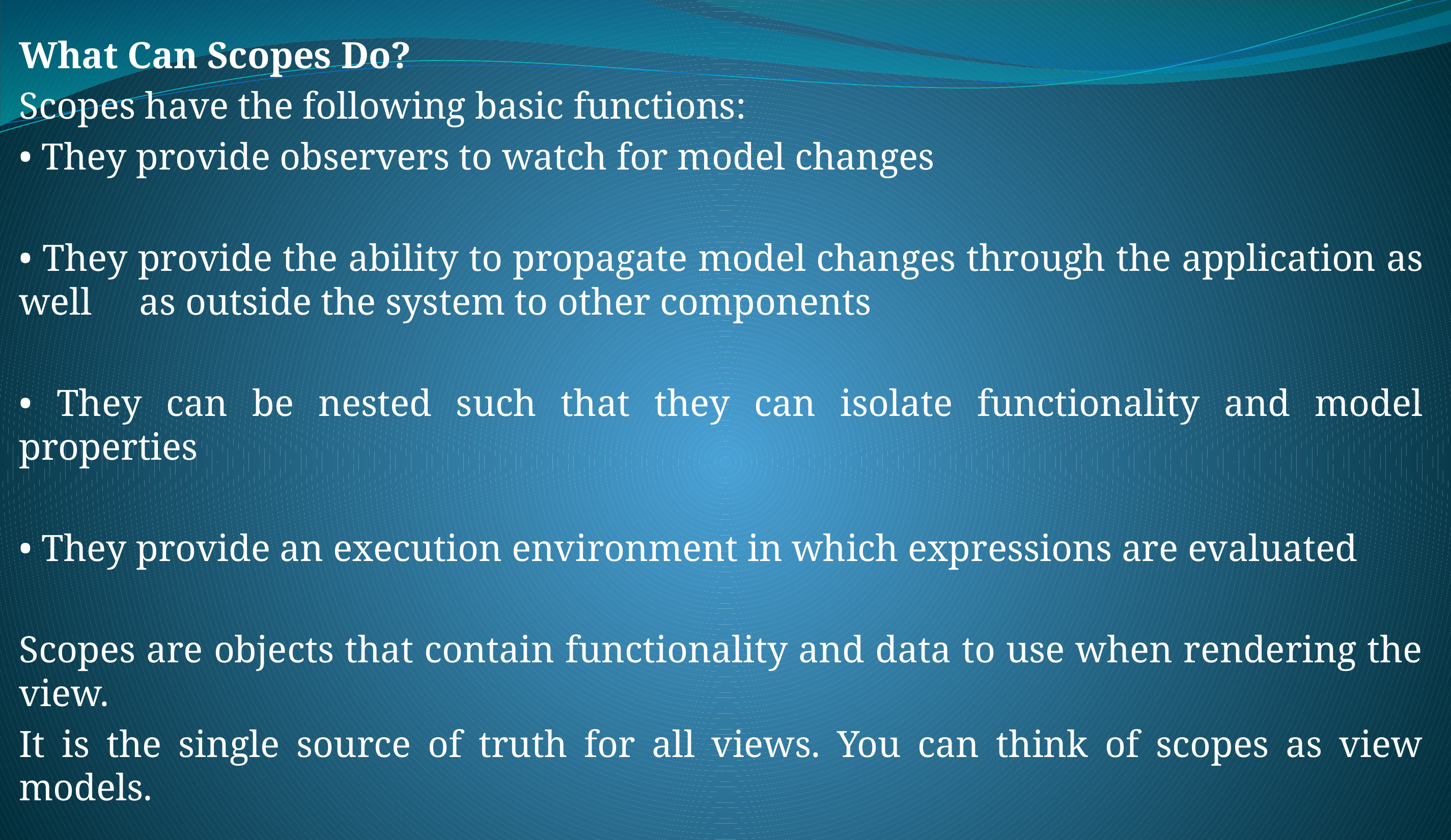

What Can Scopes Do?
Scopes have the following basic functions:
• They provide observers to watch for model changes

• They provide the ability to propagate model changes through the application as well     as outside the system to other components

• They can be nested such that they can isolate functionality and model properties

• They provide an execution environment in which expressions are evaluated

Scopes are objects that contain functionality and data to use when rendering the view.
It is the single source of truth for all views. You can think of scopes as view models.